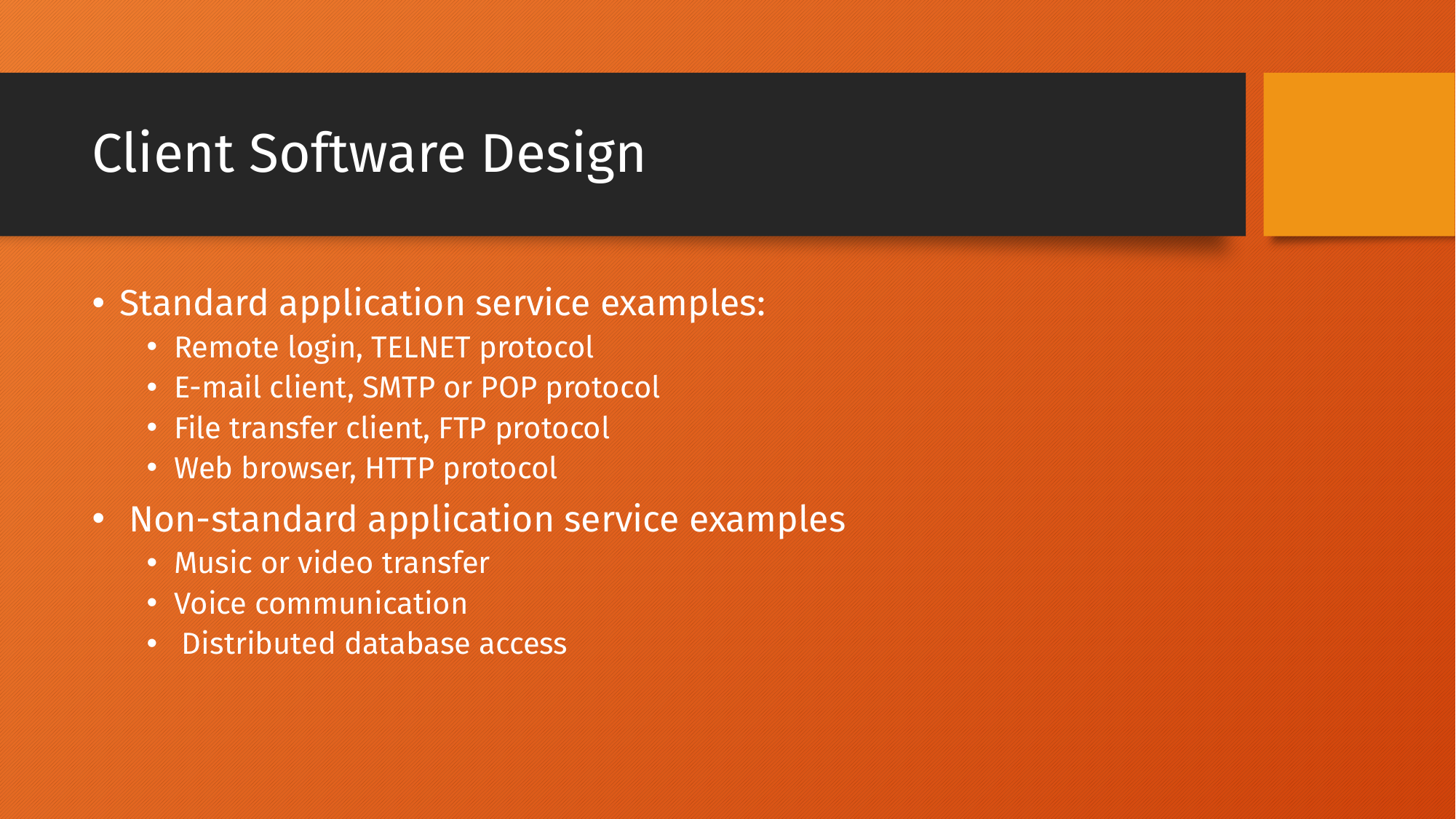

# Client Software Design
Standard application service examples:
Remote login, TELNET protocol
E-mail client, SMTP or POP protocol
File transfer client, FTP protocol
Web browser, HTTP protocol
 Non-standard application service examples
Music or video transfer
Voice communication
 Distributed database access